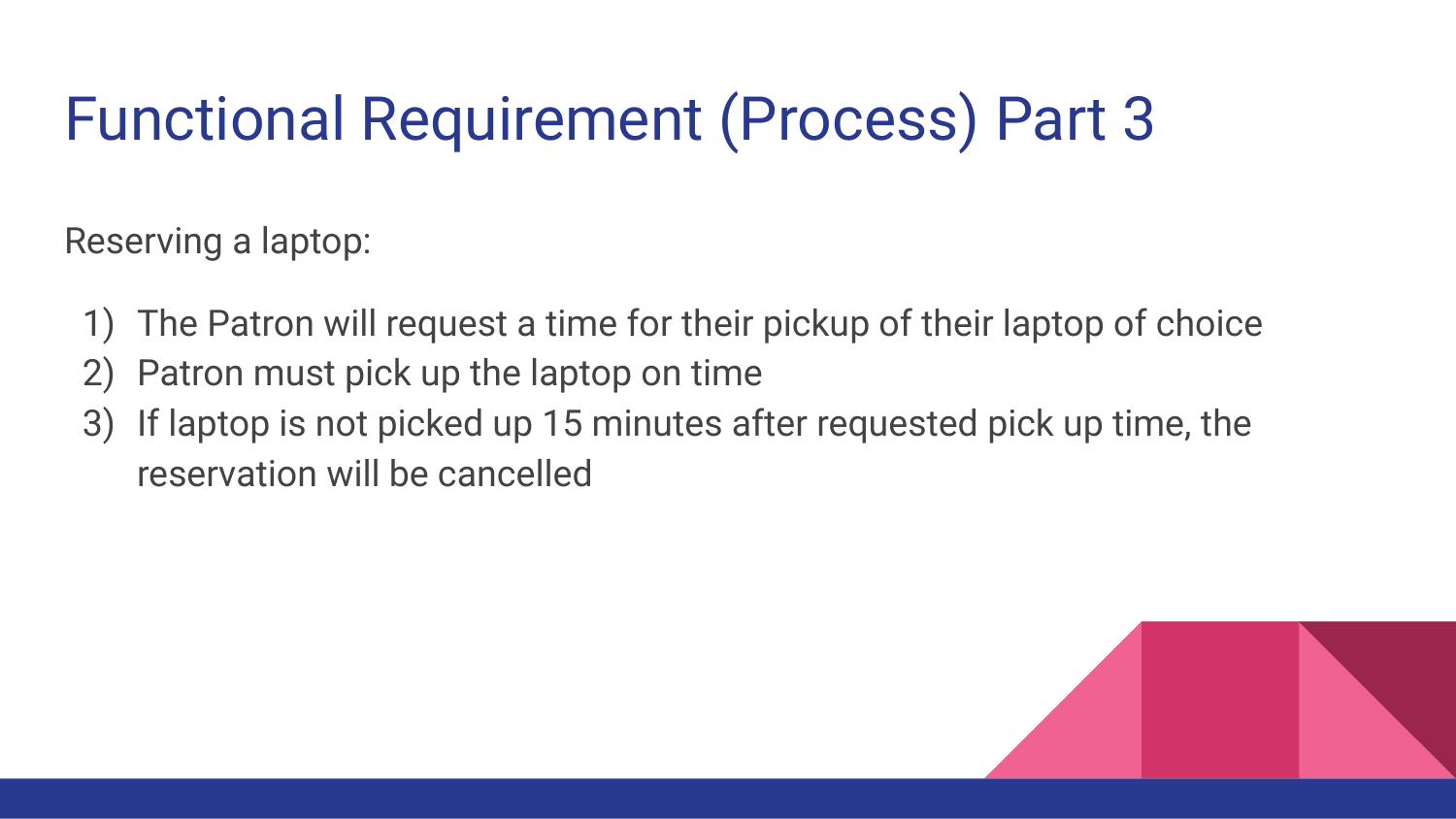

# Functional Requirement (Process) Part 3

Reserving a laptop:
The Patron will request a time for their pickup of their laptop of choice
Patron must pick up the laptop on time
If laptop is not picked up 15 minutes after requested pick up time, the reservation will be cancelled